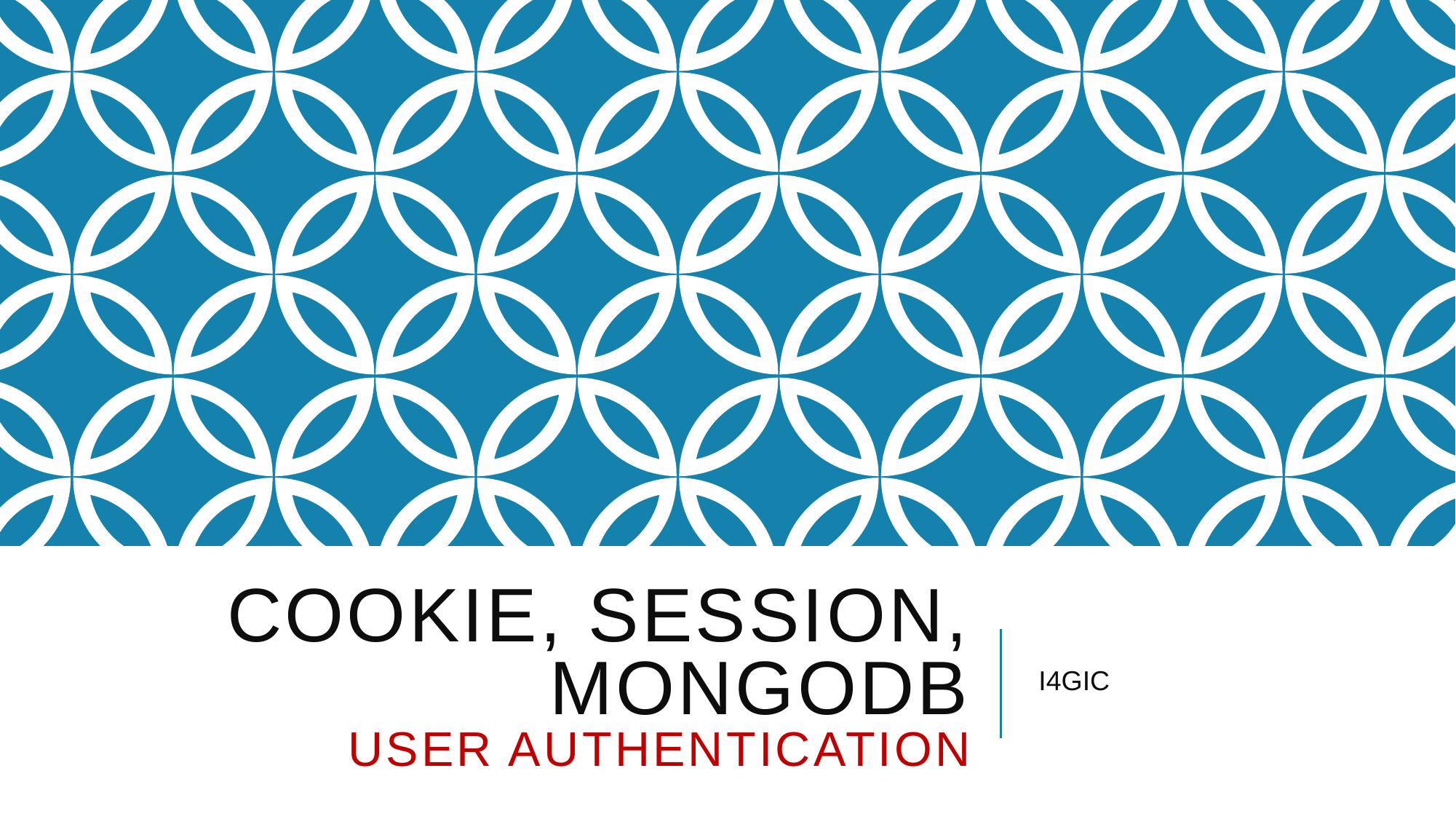

# Cookie, Session, MongoDB User Authentication
I4GIC